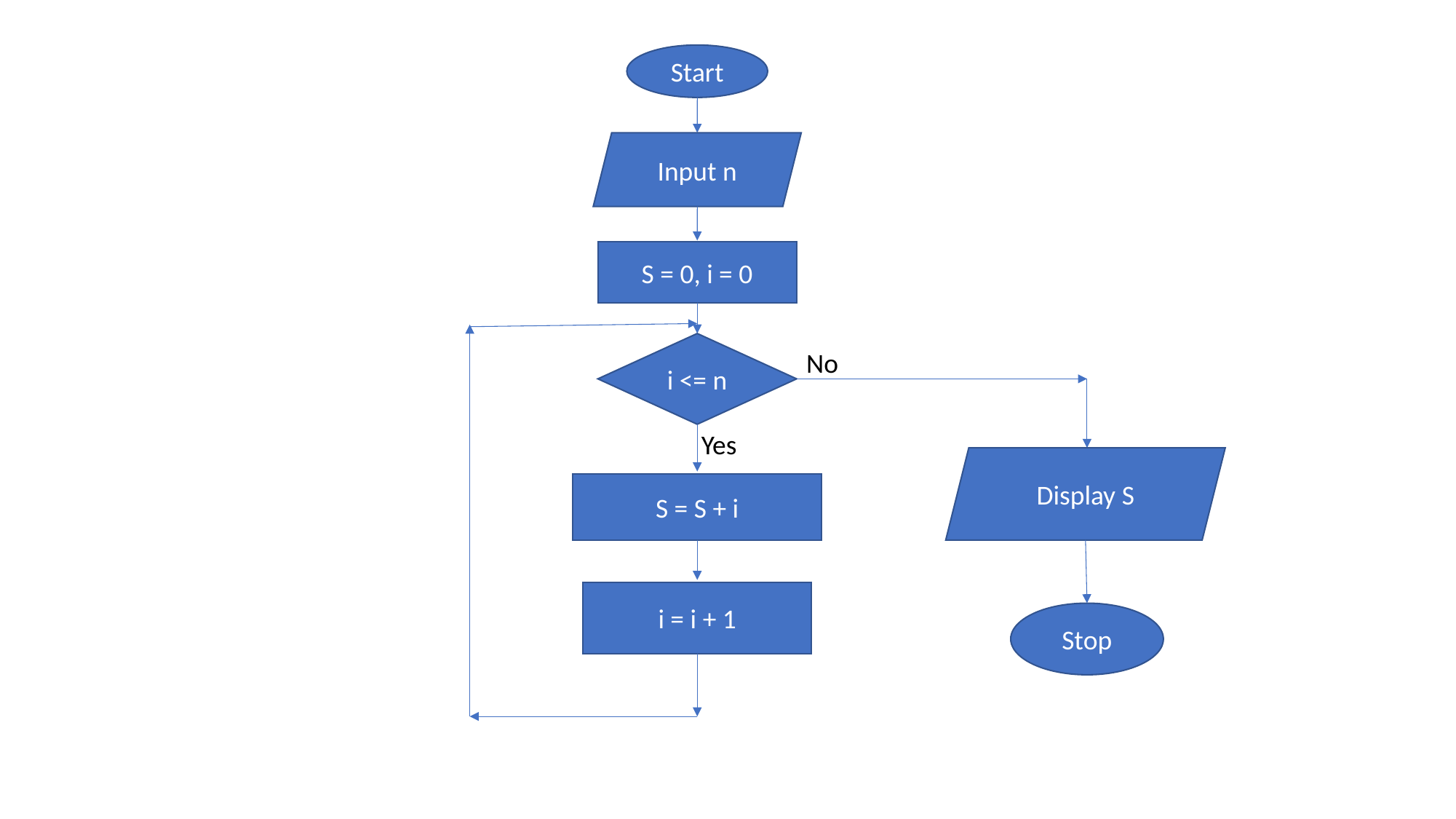

Start
Input n
S = 0, i = 0
i <= n
No
Yes
Display S
S = S + i
i = i + 1
Stop